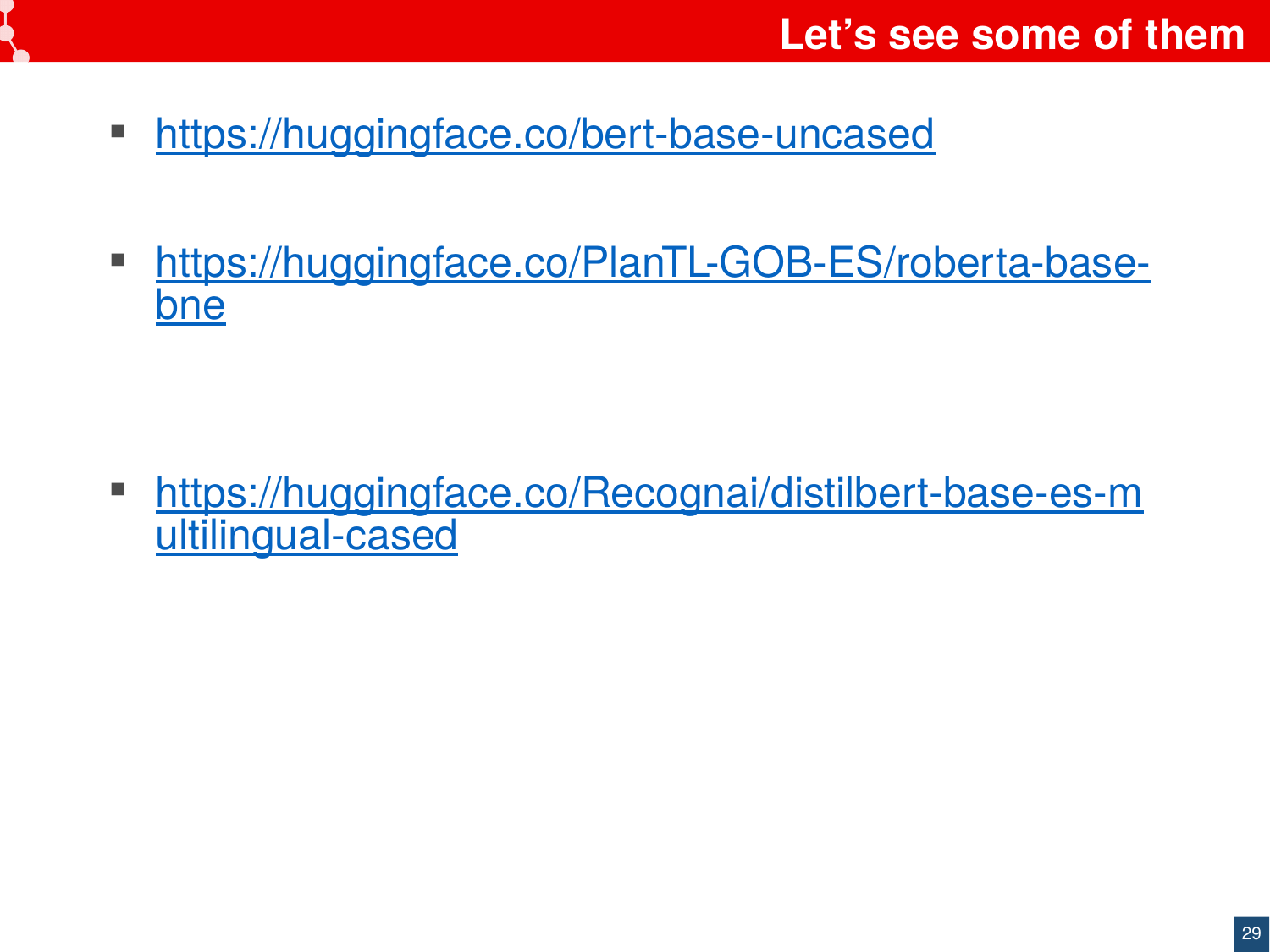

# Let’s see some of them
https://huggingface.co/bert-base-uncased

https://huggingface.co/PlanTL-GOB-ES/roberta-base-bne

https://huggingface.co/Recognai/distilbert-base-es-multilingual-cased

29